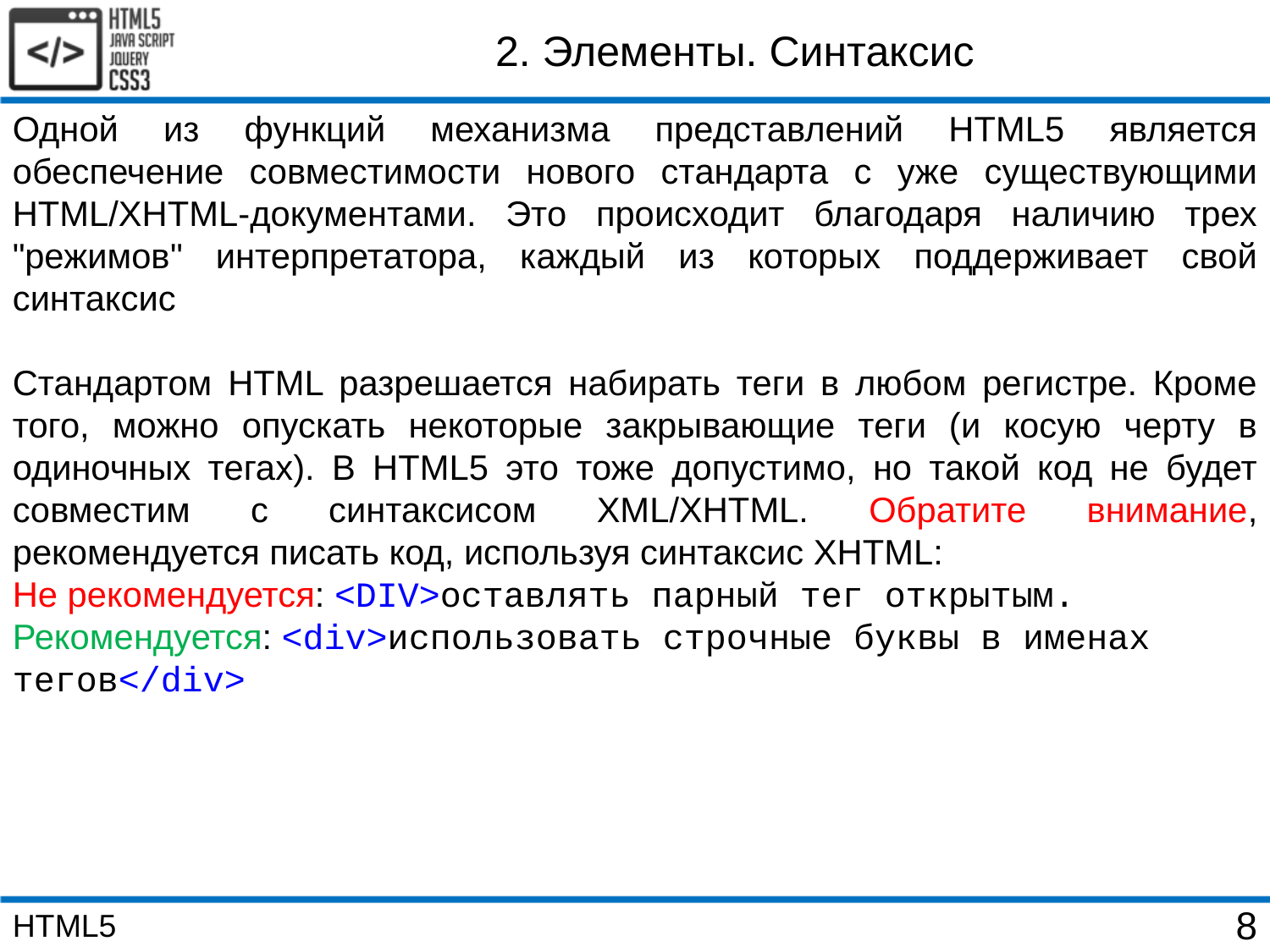

2. Элементы. Синтаксис
Одной из функций механизма представлений HTML5 является обеспечение совместимости нового стандарта с уже существующими HTML/XHTML-документами. Это происходит благодаря наличию трех "режимов" интерпретатора, каждый из которых поддерживает свой синтаксис

Стандартом HTML разрешается набирать теги в любом регистре. Кроме того, можно опускать некоторые закрывающие теги (и косую черту в одиночных тегах). В HTML5 это тоже допустимо, но такой код не будет совместим с синтаксисом XML/XHTML. Обратите внимание, рекомендуется писать код, используя синтаксис XHTML:
Не рекомендуется: <DIV>оставлять парный тег открытым.
Рекомендуется: <div>использовать строчные буквы в именах тегов</div>
HTML5
8